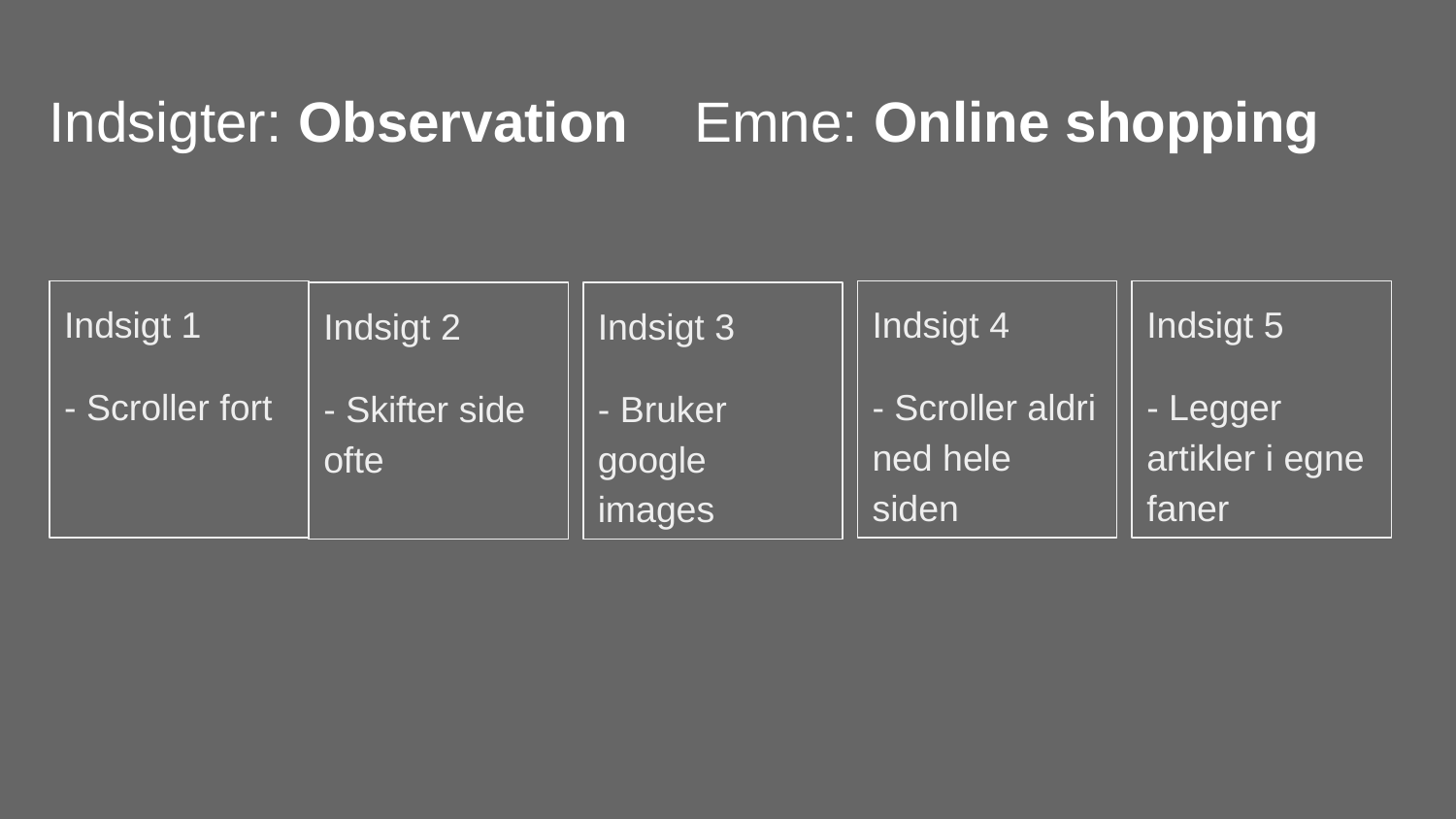

# Indsigter: Observation	    Emne: Online shopping
Indsigt 1
- Scroller fort
Indsigt 4
- Scroller aldri ned hele siden
Indsigt 5
- Legger artikler i egne faner
Indsigt 2
- Skifter side ofte
Indsigt 3
- Bruker google images